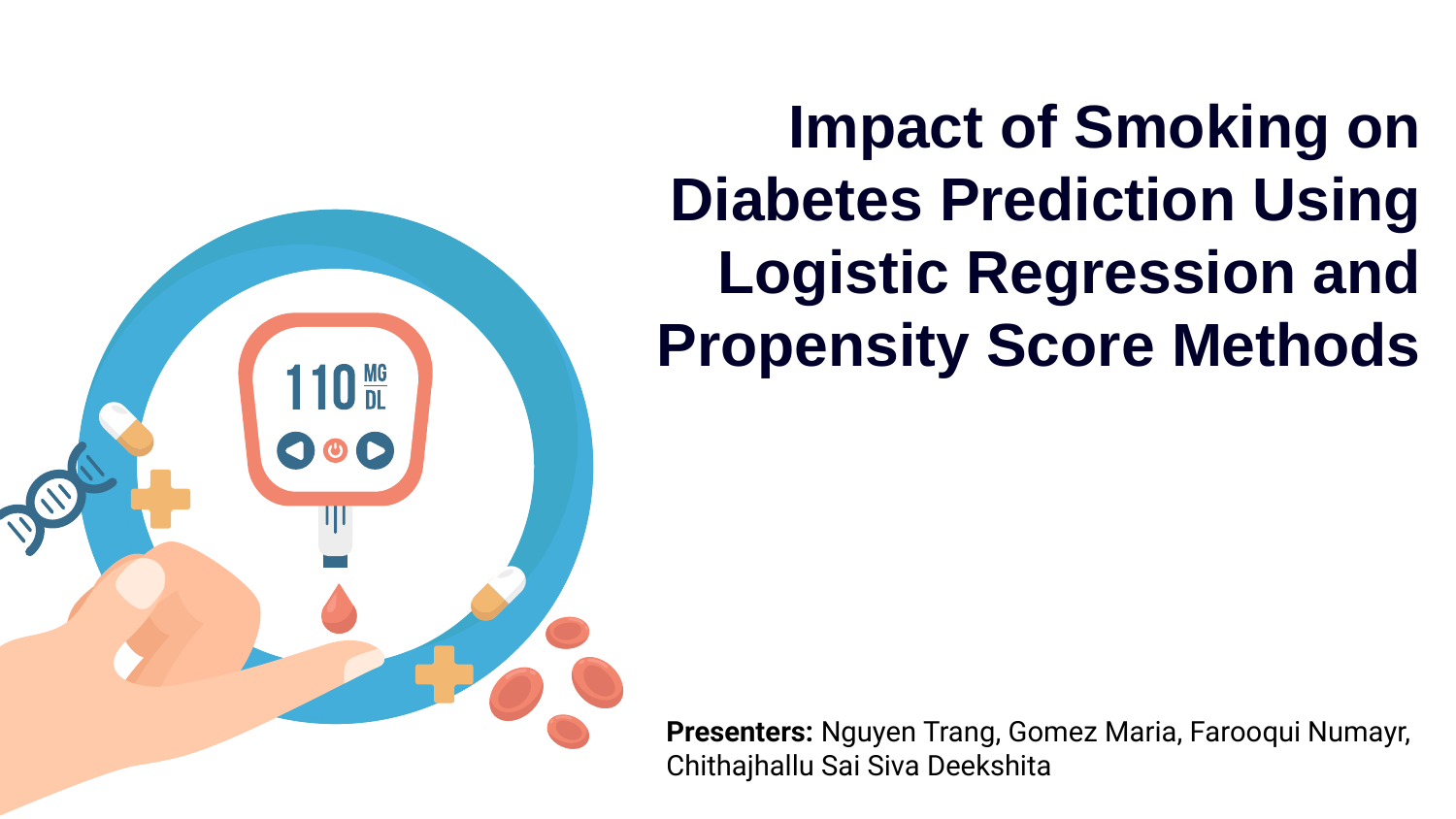

Impact of Smoking on Diabetes Prediction Using Logistic Regression and Propensity Score Methods

Presenters: Nguyen Trang, Gomez Maria, Farooqui Numayr, Chithajhallu Sai Siva Deekshita